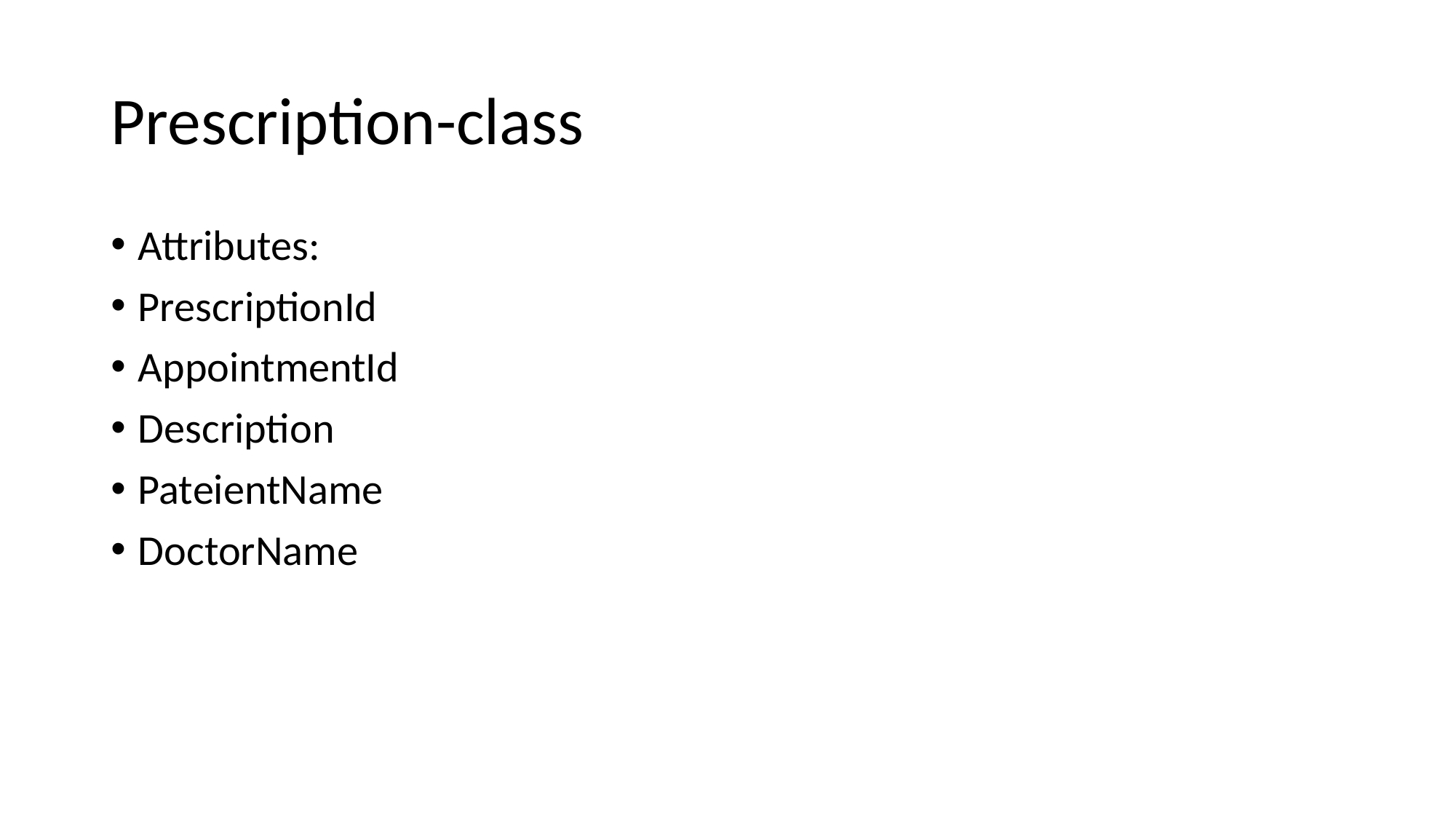

# Prescription-class
Attributes:
PrescriptionId
AppointmentId
Description
PateientName
DoctorName